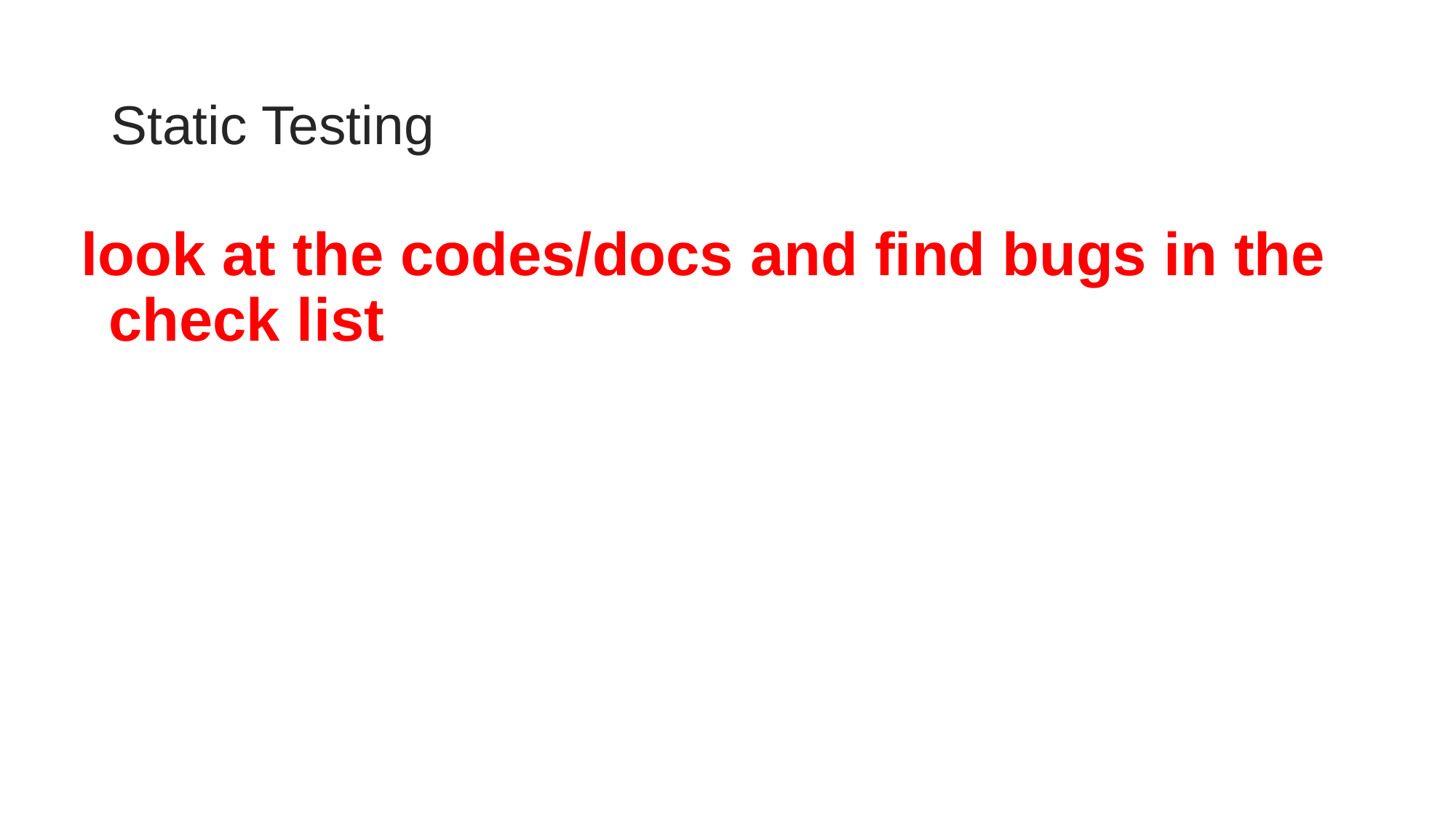

# Static Testing
look at the codes/docs and find bugs in the check list